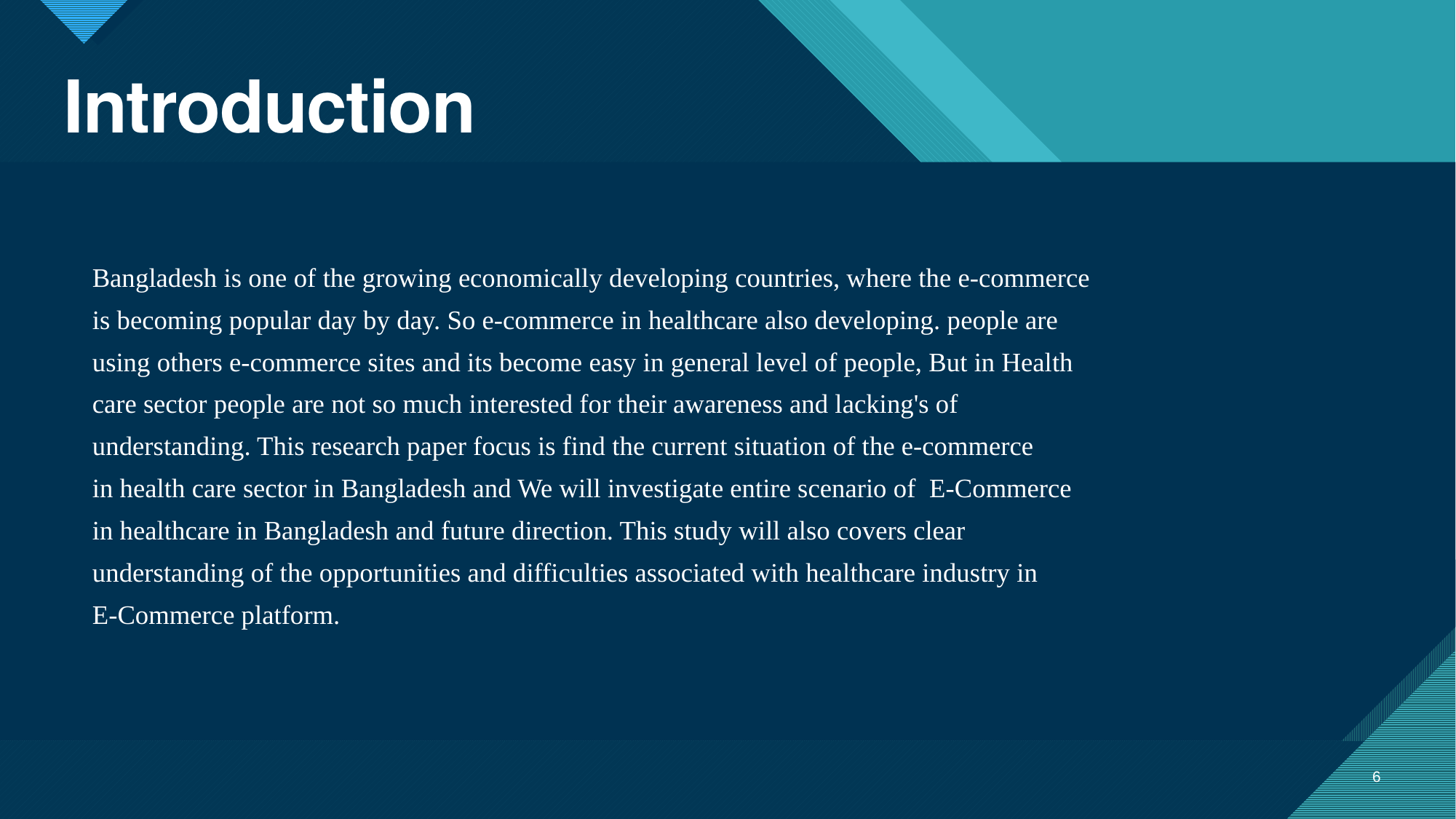

# Introduction
Bangladesh is one of the growing economically developing countries, where the e-commerce
is becoming popular day by day. So e-commerce in healthcare also developing. people are
using others e-commerce sites and its become easy in general level of people, But in Health
care sector people are not so much interested for their awareness and lacking's of
understanding. This research paper focus is find the current situation of the e-commerce
in health care sector in Bangladesh and We will investigate entire scenario of  E-Commerce
in healthcare in Bangladesh and future direction. This study will also covers clear
understanding of the opportunities and difficulties associated with healthcare industry in
E-Commerce platform.

6